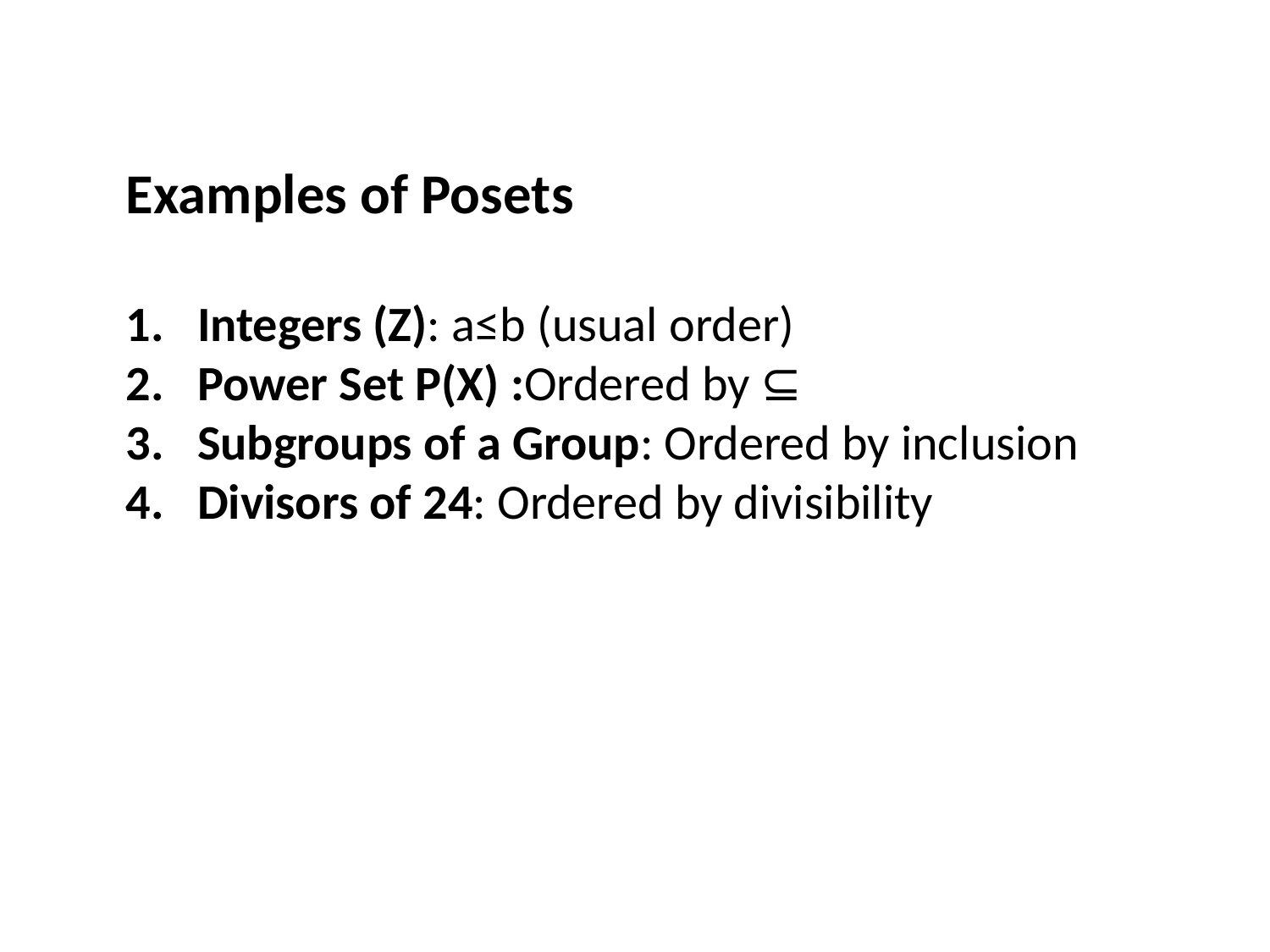

Examples of Posets

Integers (Z): a≤b (usual order)
Power Set P(X) :Ordered by ⊆
Subgroups of a Group: Ordered by inclusion
Divisors of 24: Ordered by divisibility